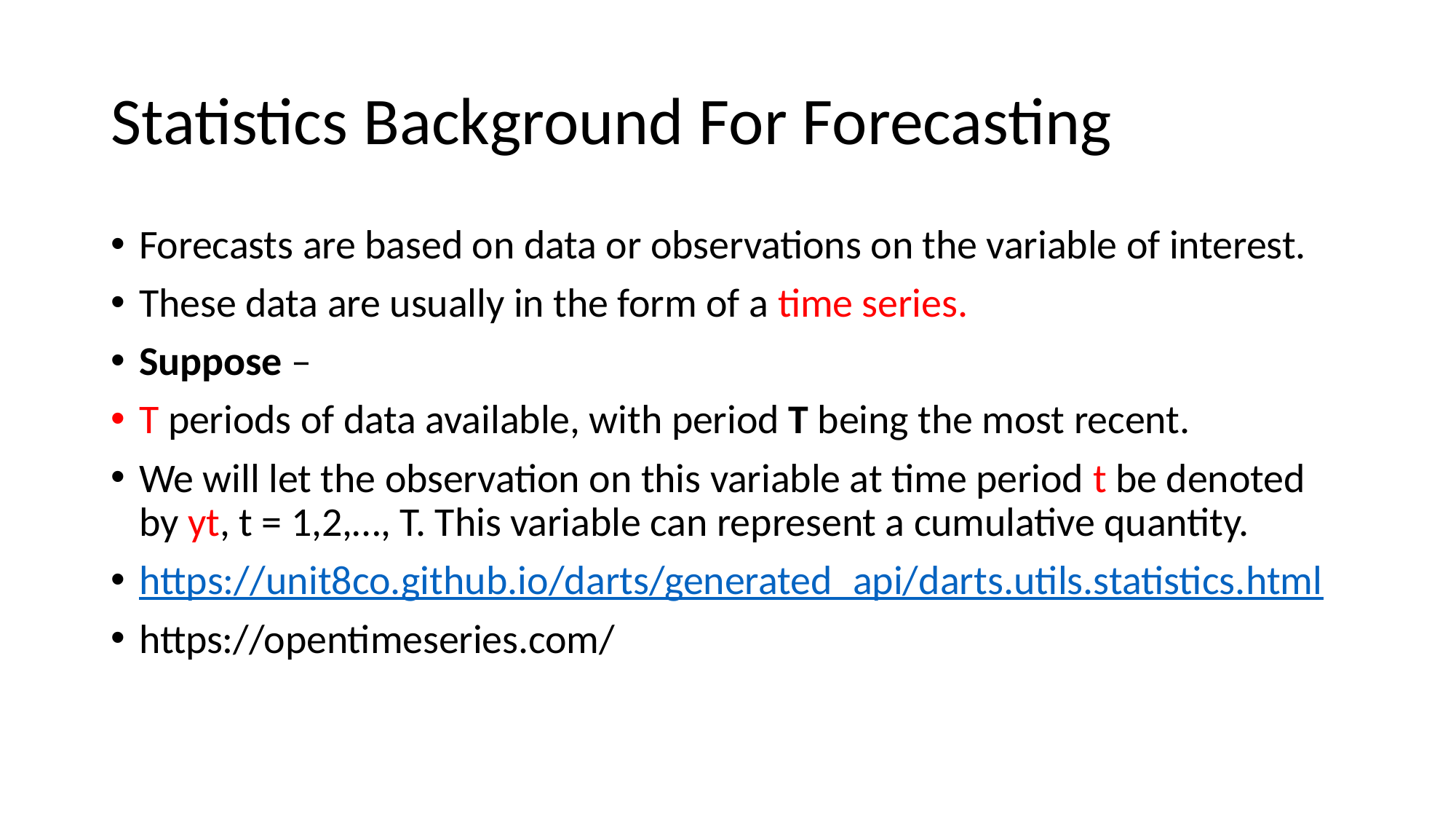

# Statistics Background For Forecasting
Forecasts are based on data or observations on the variable of interest.
These data are usually in the form of a time series.
Suppose –
T periods of data available, with period T being the most recent.
We will let the observation on this variable at time period t be denoted by yt, t = 1,2,…, T. This variable can represent a cumulative quantity.
https://unit8co.github.io/darts/generated_api/darts.utils.statistics.html
https://opentimeseries.com/